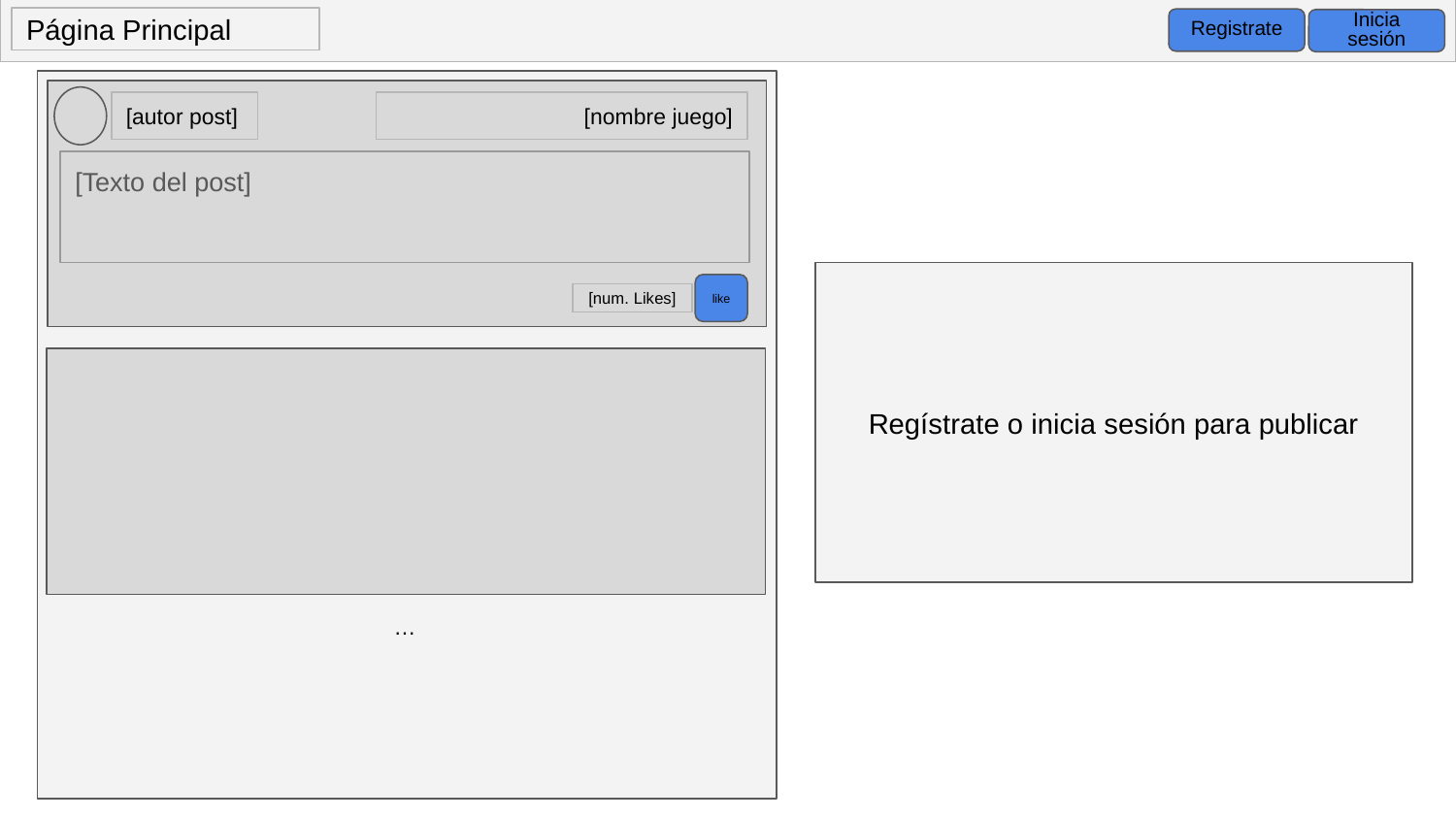

Página Principal
Registrate
Inicia
sesión
[input] Busca un juego…

[autor post]
[nombre juego]
[Texto del post]
Regístrate o inicia sesión para publicar
like
[num. Likes]

…